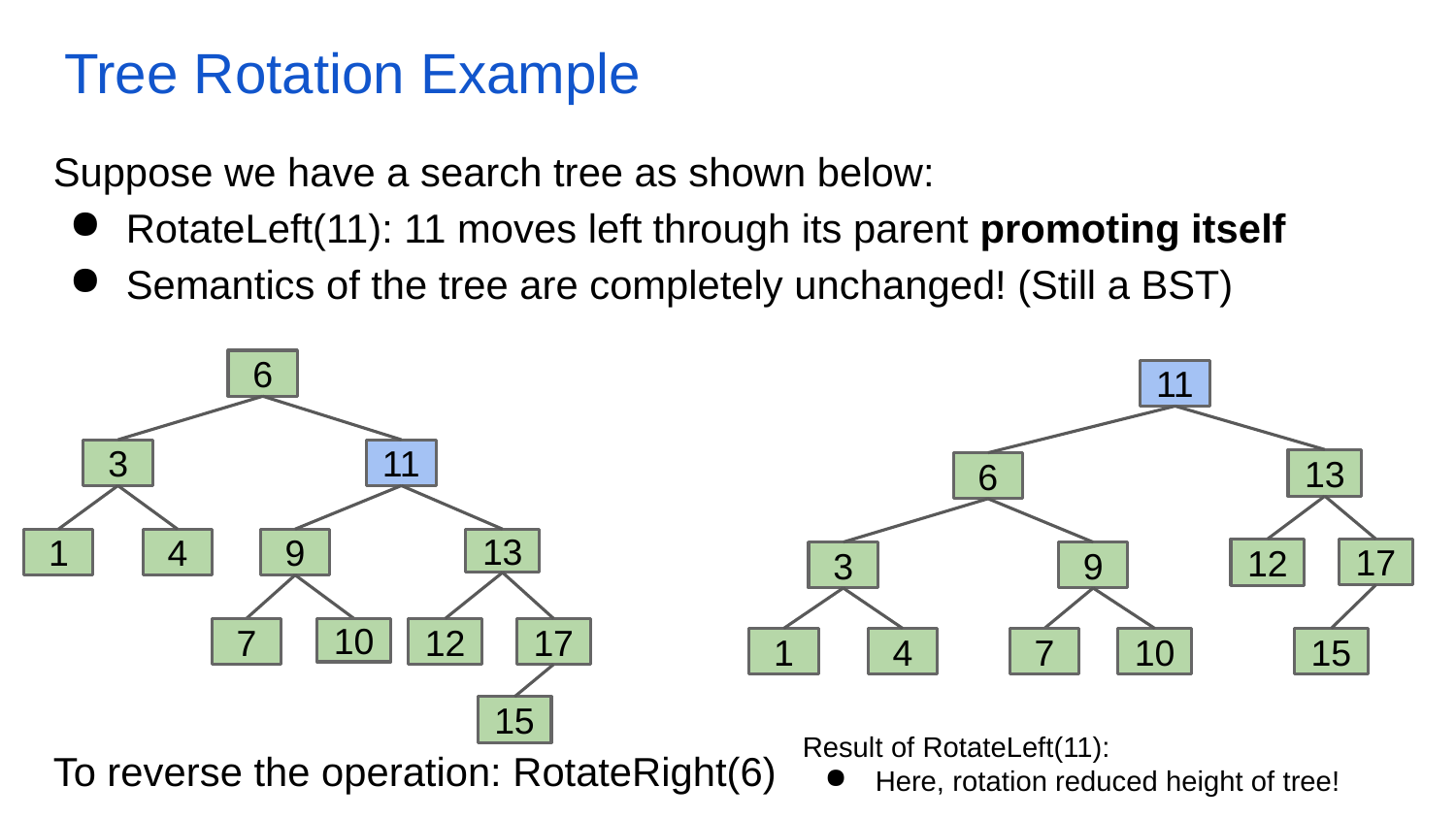

# Tree Rotation Example
Suppose we have a search tree as shown below:
RotateLeft(11): 11 moves left through its parent promoting itself
Semantics of the tree are completely unchanged! (Still a BST)
6
11
13
6
12
17
9
3
1
4
7
10
15
3
11
13
1
4
9
7
10
12
17
15
Result of RotateLeft(11):
Here, rotation reduced height of tree!
To reverse the operation: RotateRight(6)